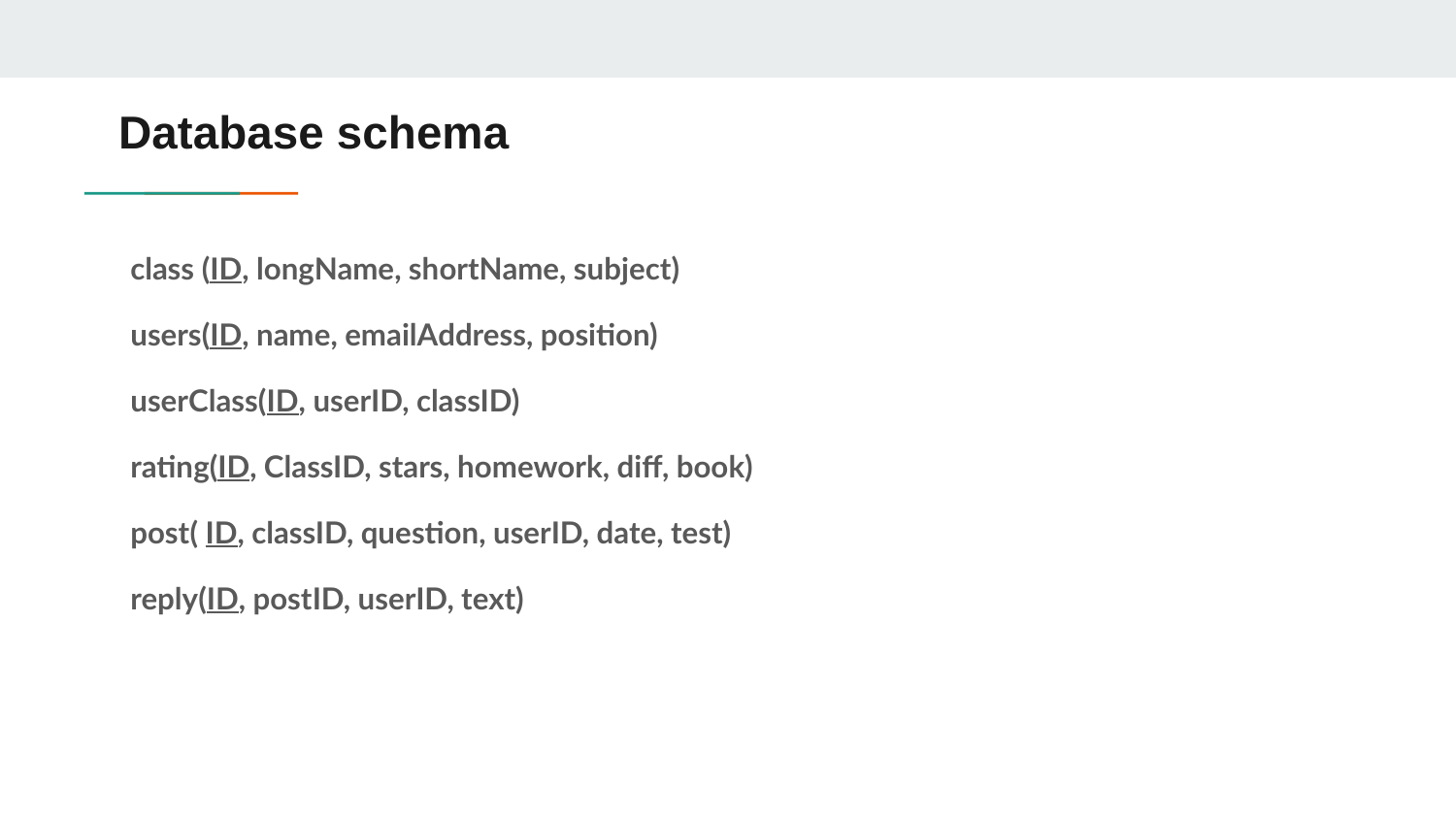

# Database schema
class (ID, longName, shortName, subject)
users(ID, name, emailAddress, position)
userClass(ID, userID, classID)
rating(ID, ClassID, stars, homework, diff, book)
post( ID, classID, question, userID, date, test)
reply(ID, postID, userID, text)